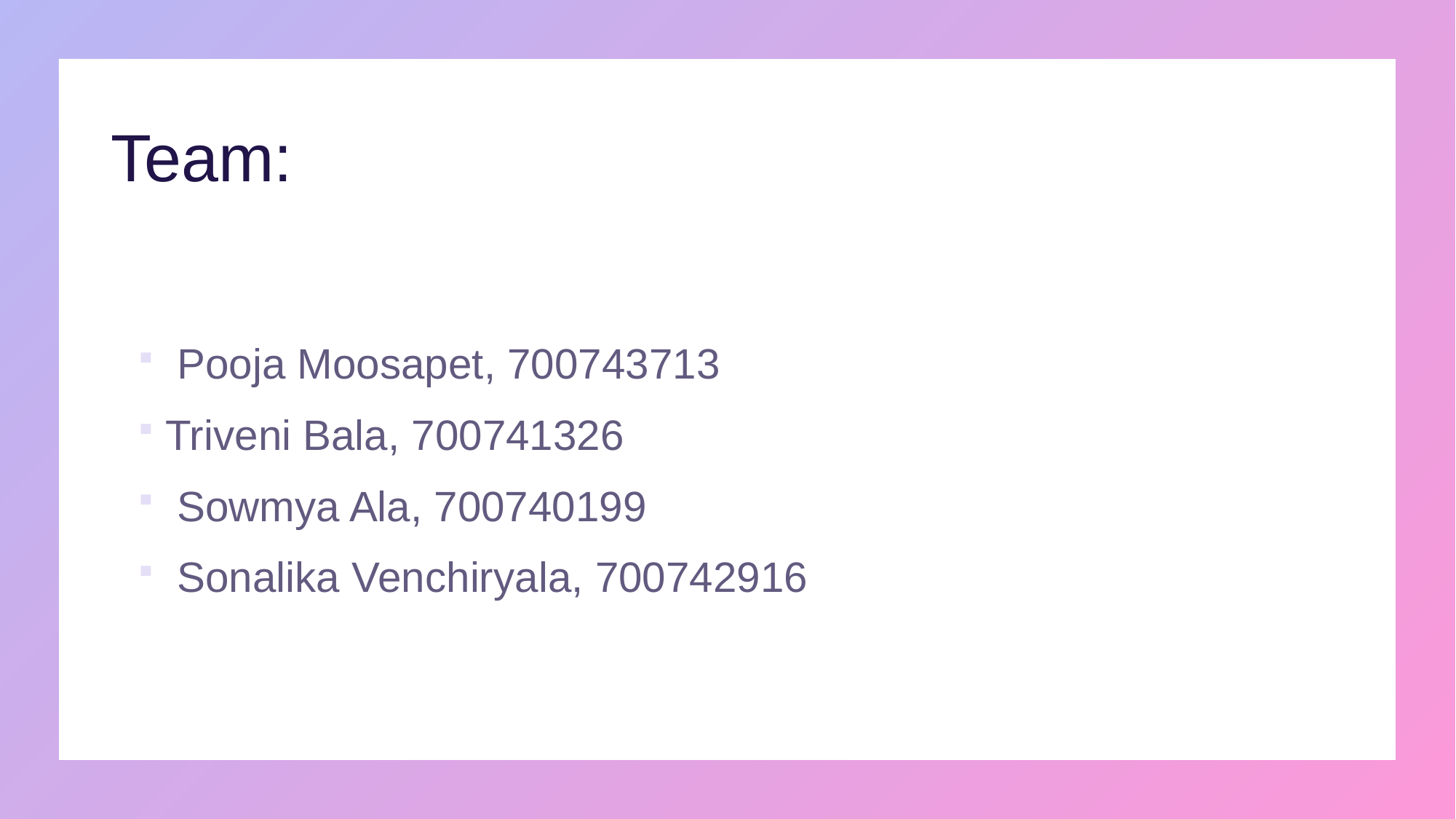

# Team:

 Pooja Moosapet, 700743713
Triveni Bala, 700741326
 Sowmya Ala, 700740199
 Sonalika Venchiryala, 700742916